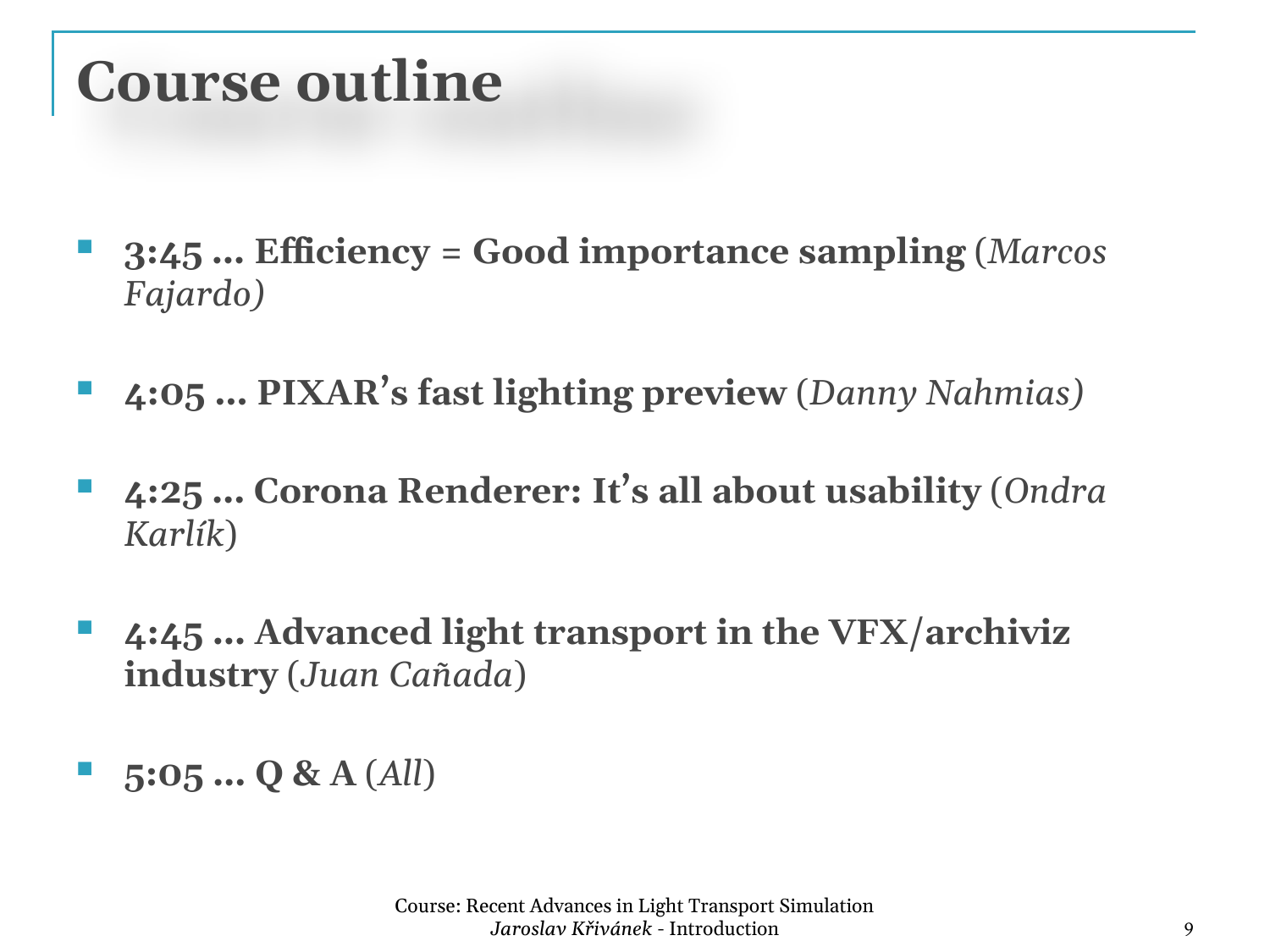

# Course outline
3:45 … Efficiency = Good importance sampling (Marcos Fajardo)

4:05 … PIXAR’s fast lighting preview (Danny Nahmias)

4:25 … Corona Renderer: It’s all about usability (Ondra Karlík)

4:45 … Advanced light transport in the VFX/archiviz industry (Juan Cañada)

5:05 … Q & A (All)
Course: Recent Advances in Light Transport Simulation
Jaroslav Křivánek - Introduction
9